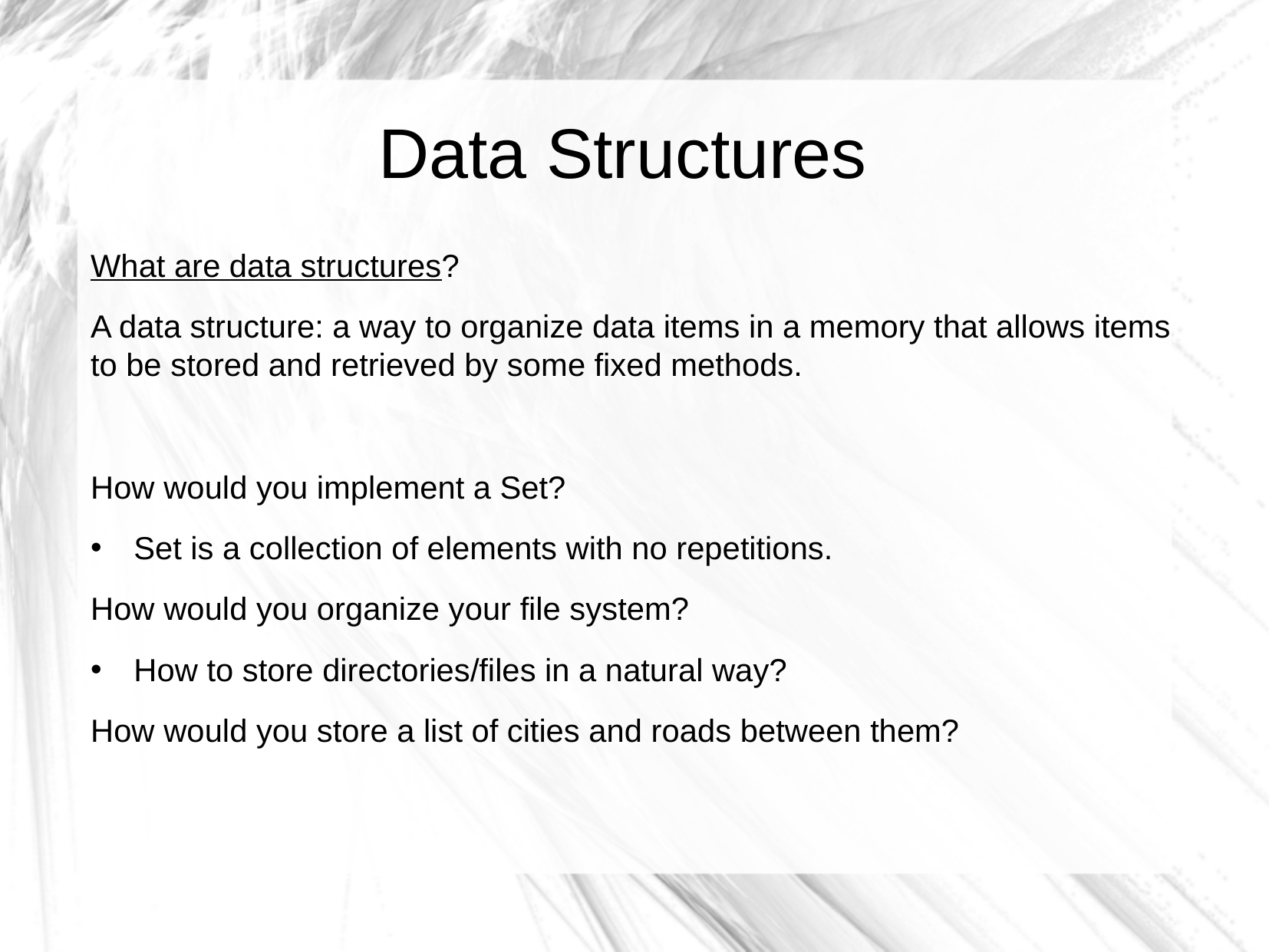

Data Structures
What are data structures?
A data structure: a way to organize data items in a memory that allows items to be stored and retrieved by some fixed methods.

How would you implement a Set?
Set is a collection of elements with no repetitions.
How would you organize your file system?
How to store directories/files in a natural way?
How would you store a list of cities and roads between them?